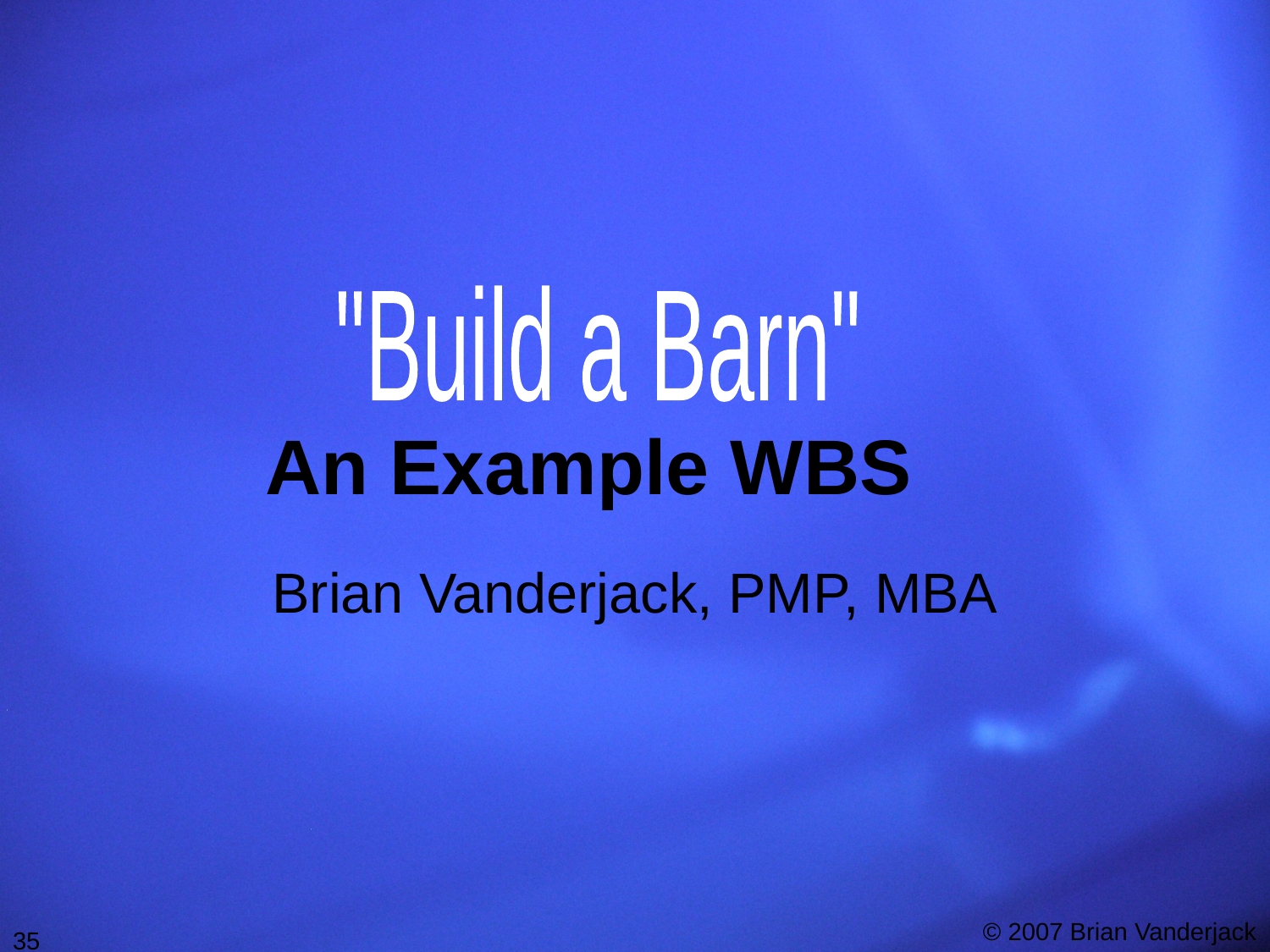

"Build a Barn"
# An Example WBS
Brian Vanderjack, PMP, MBA
35